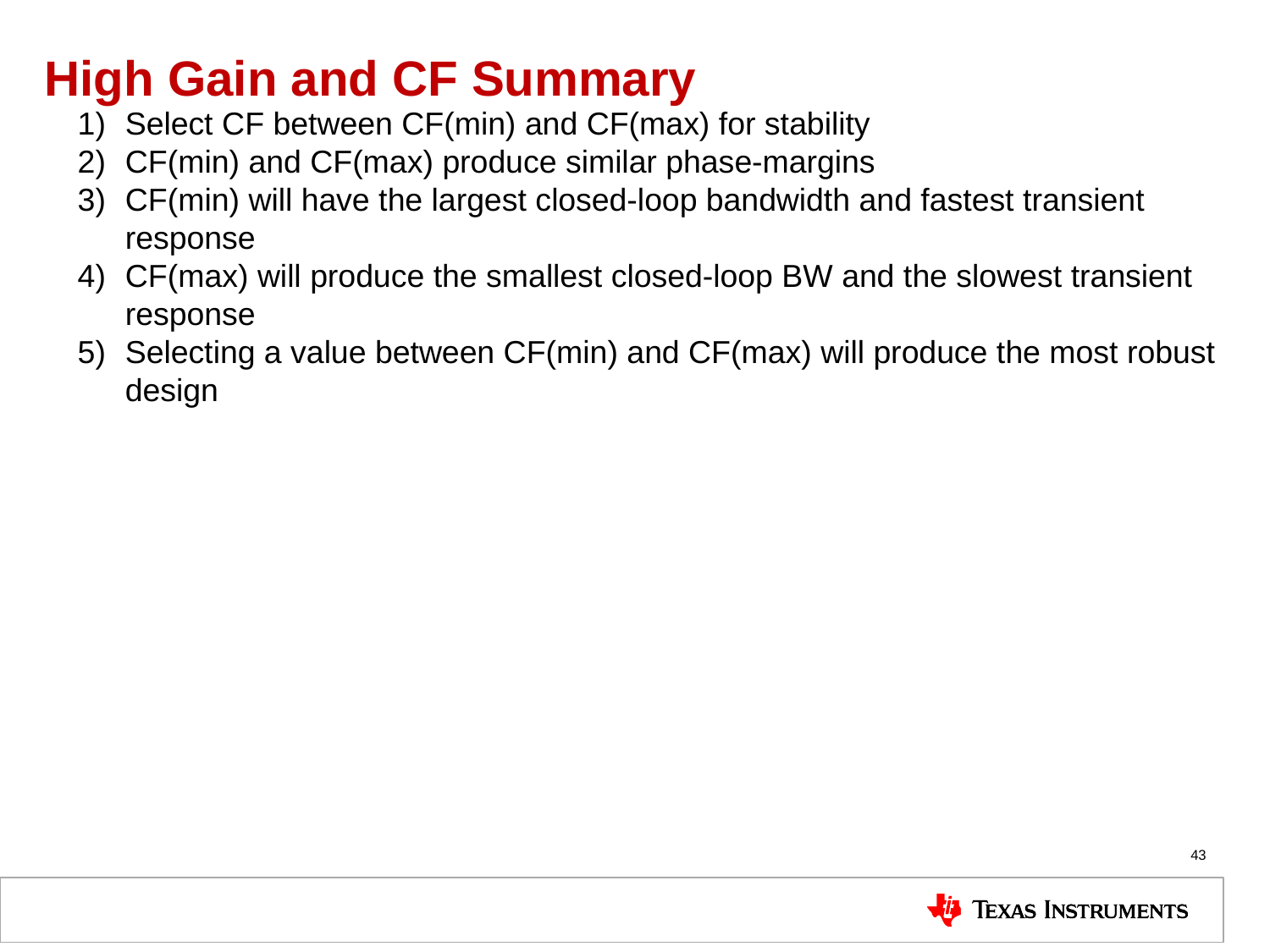

High Gain and CF Summary
Select CF between CF(min) and CF(max) for stability
CF(min) and CF(max) produce similar phase-margins
CF(min) will have the largest closed-loop bandwidth and fastest transient response
CF(max) will produce the smallest closed-loop BW and the slowest transient response
Selecting a value between CF(min) and CF(max) will produce the most robust design
43